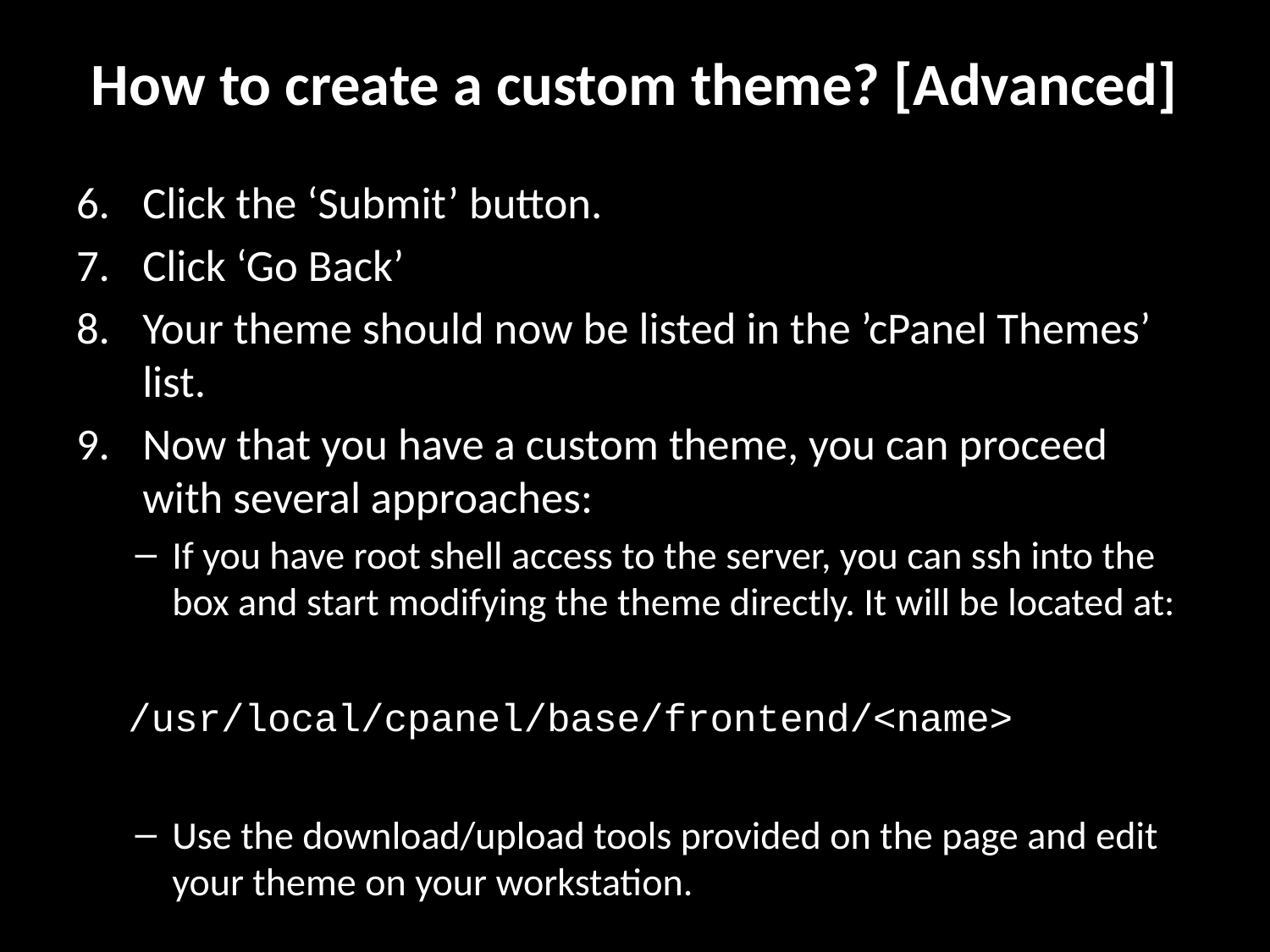

# How to create a custom theme? [Advanced]
Click the ‘Submit’ button.
Click ‘Go Back’
Your theme should now be listed in the ’cPanel Themes’ list.
Now that you have a custom theme, you can proceed with several approaches:
If you have root shell access to the server, you can ssh into the box and start modifying the theme directly. It will be located at:

/usr/local/cpanel/base/frontend/<name>

Use the download/upload tools provided on the page and edit your theme on your workstation.